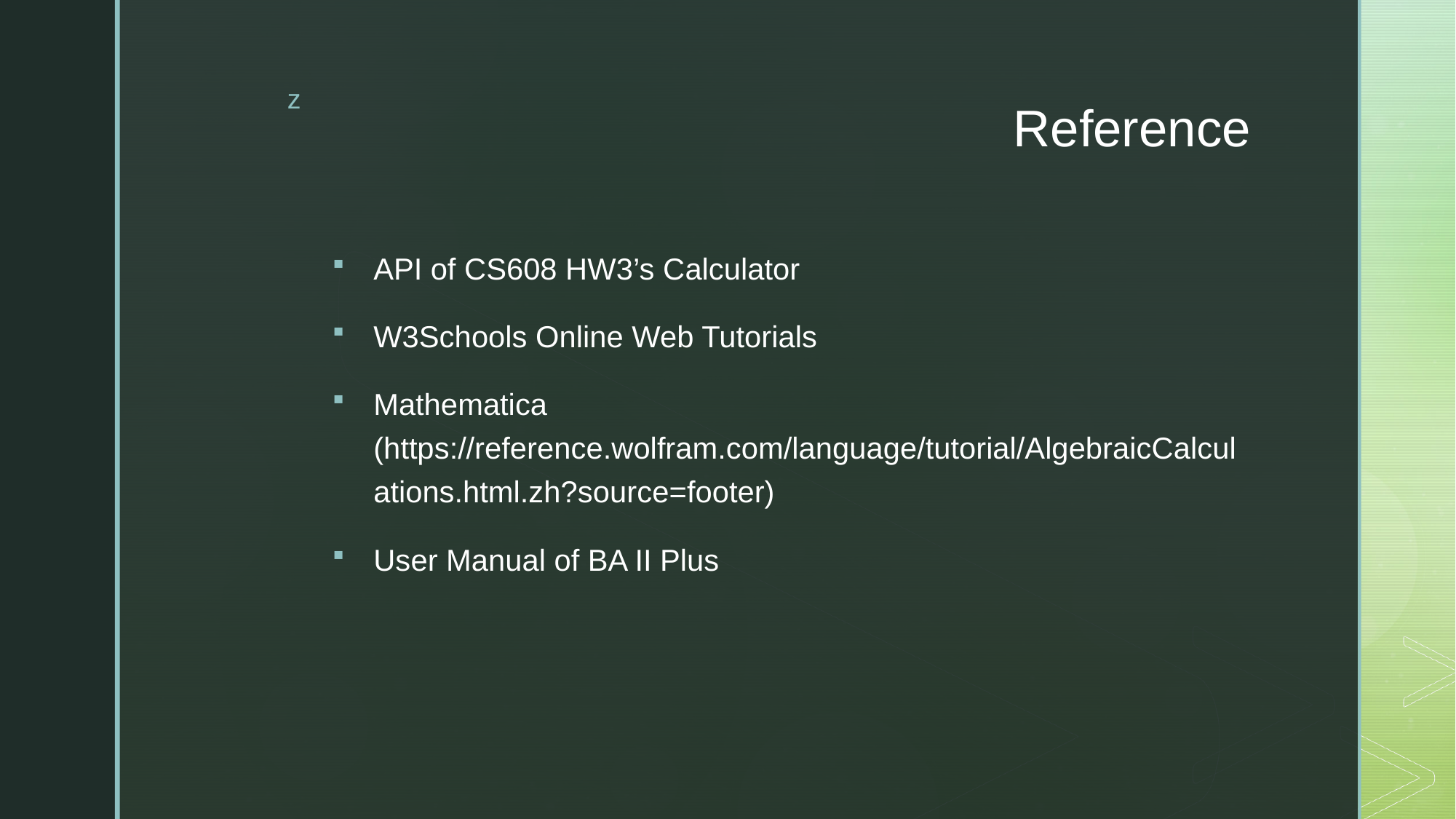

# Reference
API of CS608 HW3’s Calculator
W3Schools Online Web Tutorials
Mathematica (https://reference.wolfram.com/language/tutorial/AlgebraicCalculations.html.zh?source=footer)
User Manual of BA II Plus